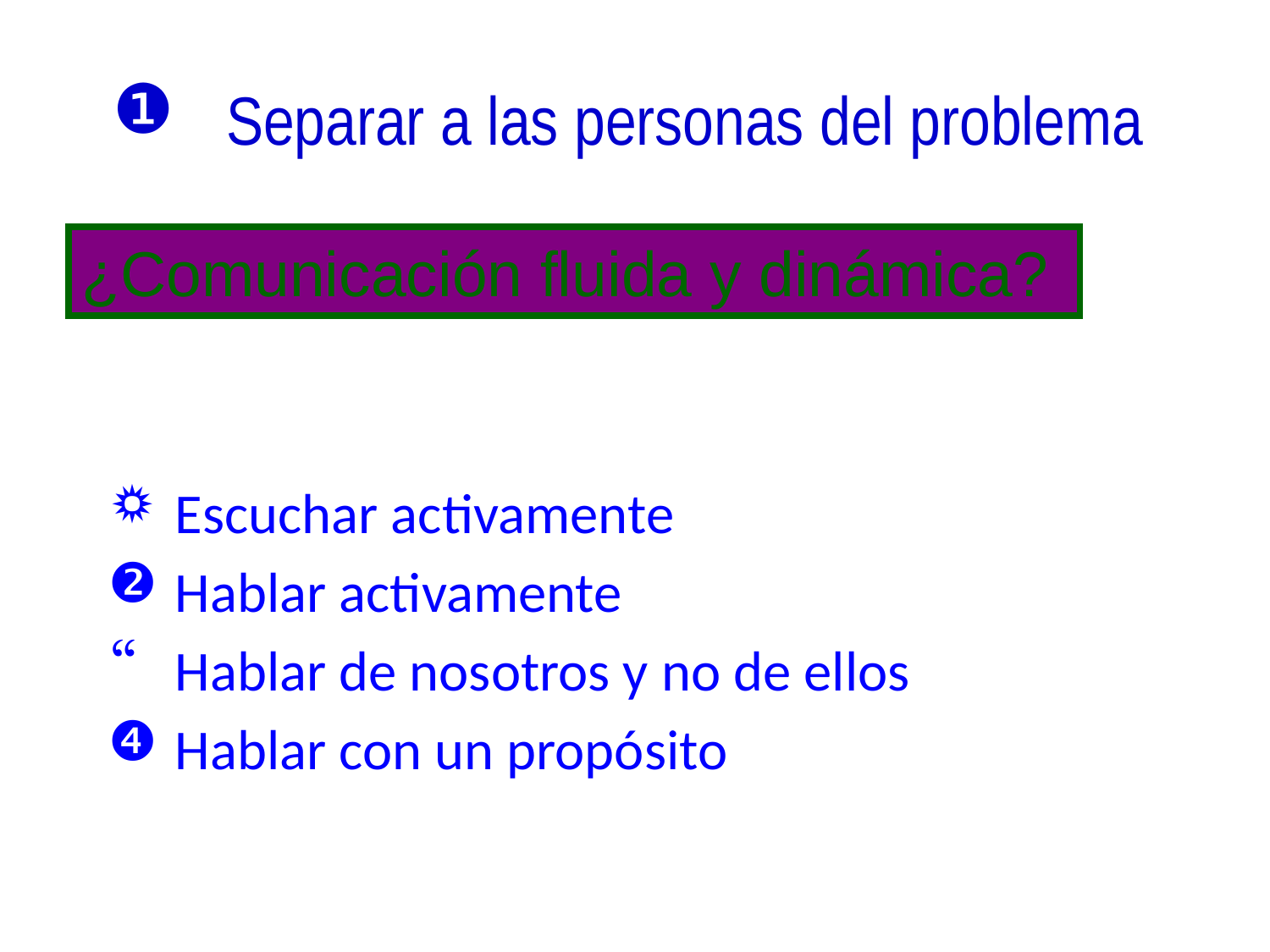

# Separar a las personas del problema
¿Comunicación fluida y dinámica?

Escuchar activamente
Hablar activamente
Hablar de nosotros y no de ellos
Hablar con un propósito